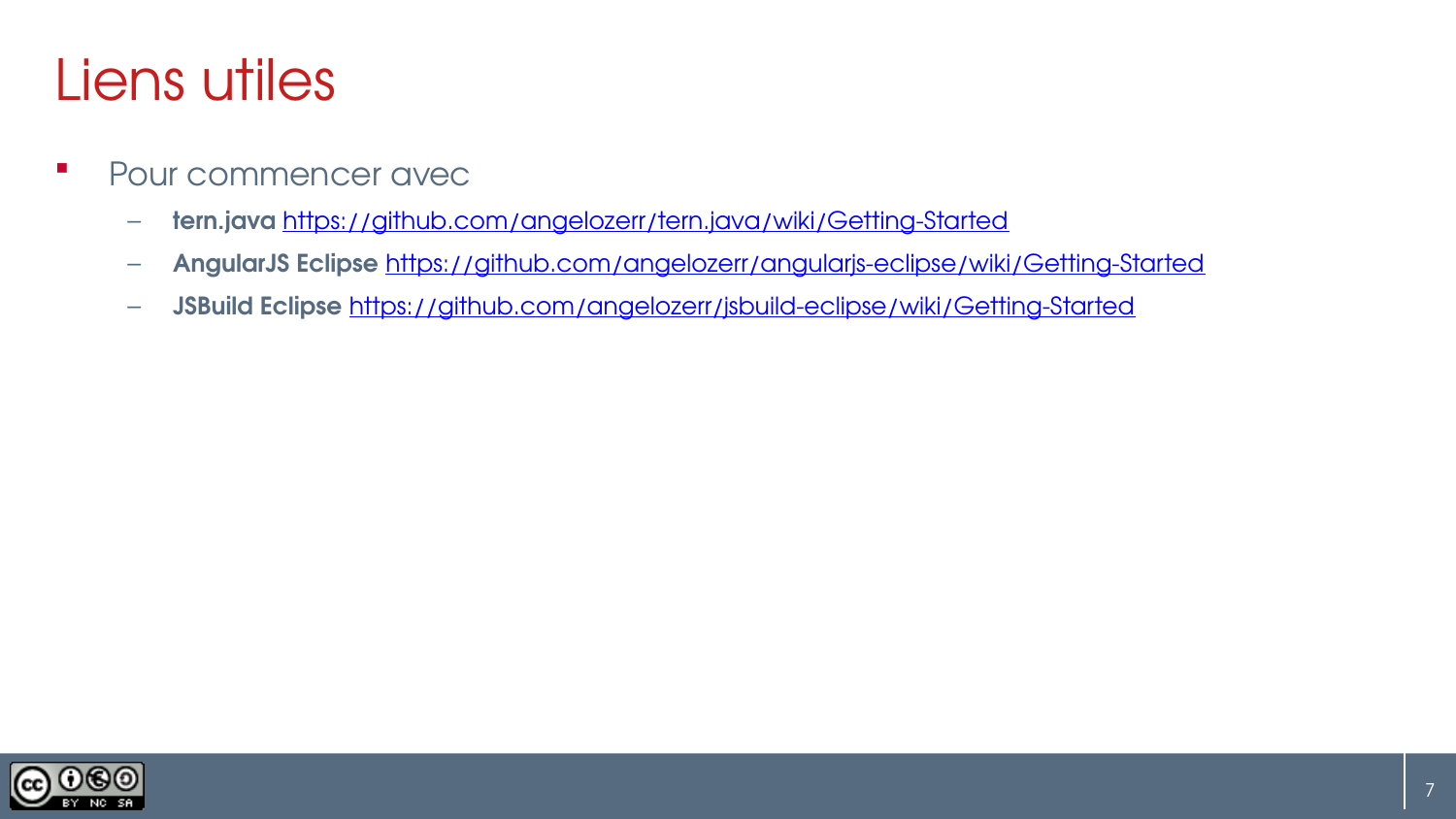

# Liens utiles
Pour commencer avec
tern.java https://github.com/angelozerr/tern.java/wiki/Getting-Started
AngularJS Eclipse https://github.com/angelozerr/angularjs-eclipse/wiki/Getting-Started
JSBuild Eclipse https://github.com/angelozerr/jsbuild-eclipse/wiki/Getting-Started

7